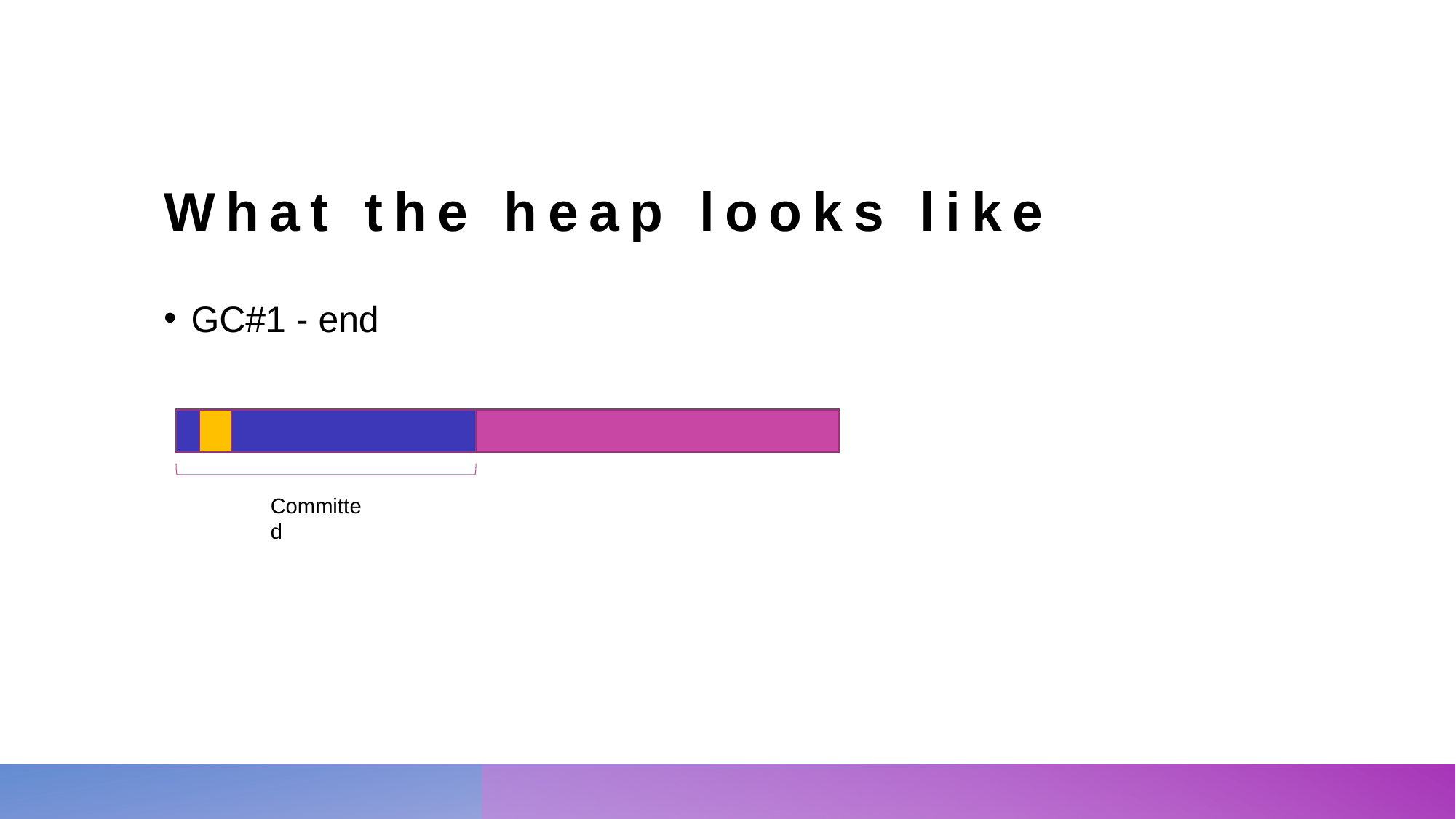

# What the heap looks like
GC#1 - end

Committed